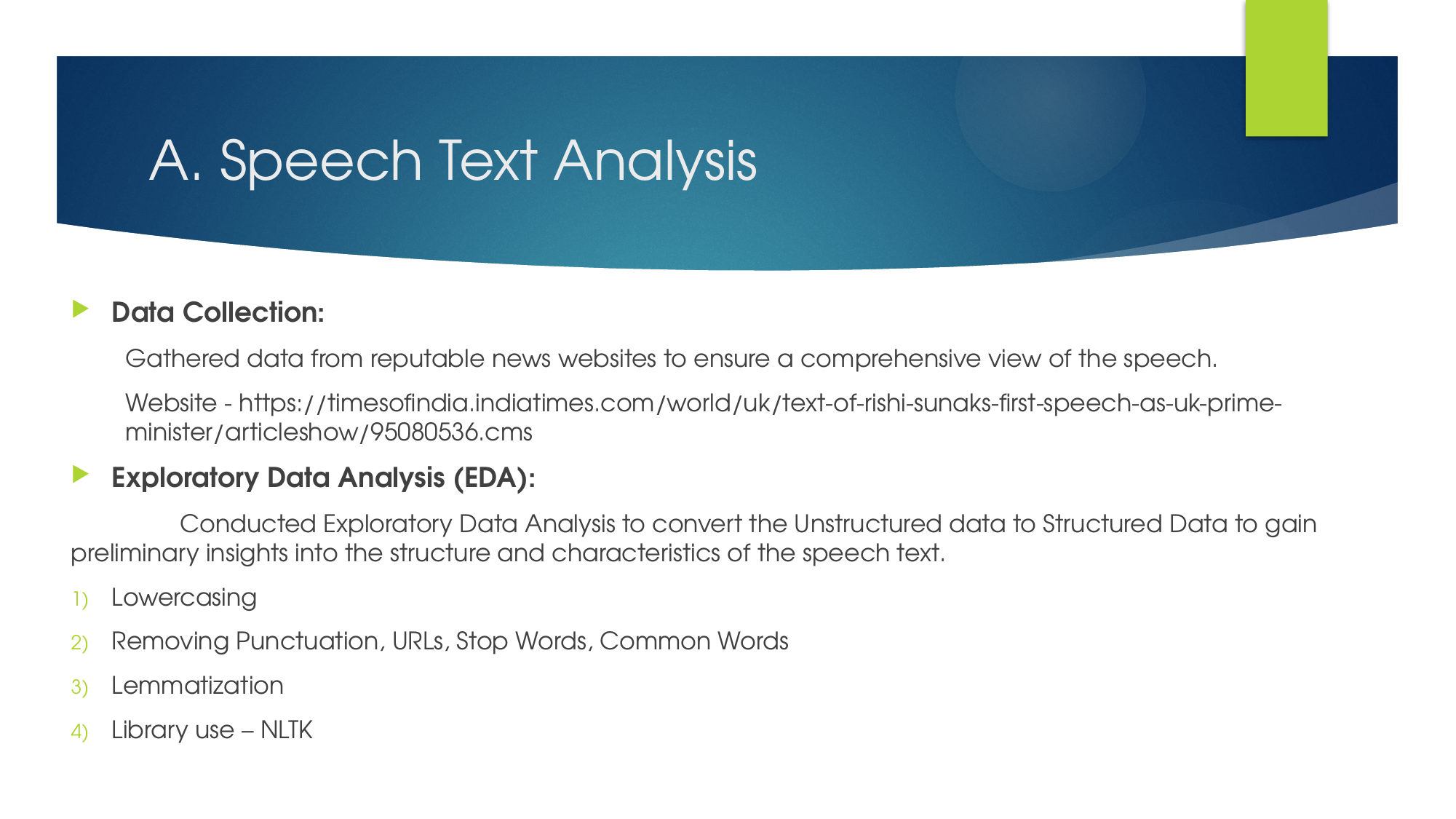

# Speech Text Analysis
Data Collection:
Gathered data from reputable news websites to ensure a comprehensive view of the speech.
Website - https://timesofindia.indiatimes.com/world/uk/text-of-rishi-sunaks-first-speech-as-uk-prime-minister/articleshow/95080536.cms
Exploratory Data Analysis (EDA):
	Conducted Exploratory Data Analysis to convert the Unstructured data to Structured Data to gain 	preliminary insights into the structure and characteristics of the speech text.
Lowercasing
Removing Punctuation, URLs, Stop Words, Common Words
Lemmatization
Library use – NLTK